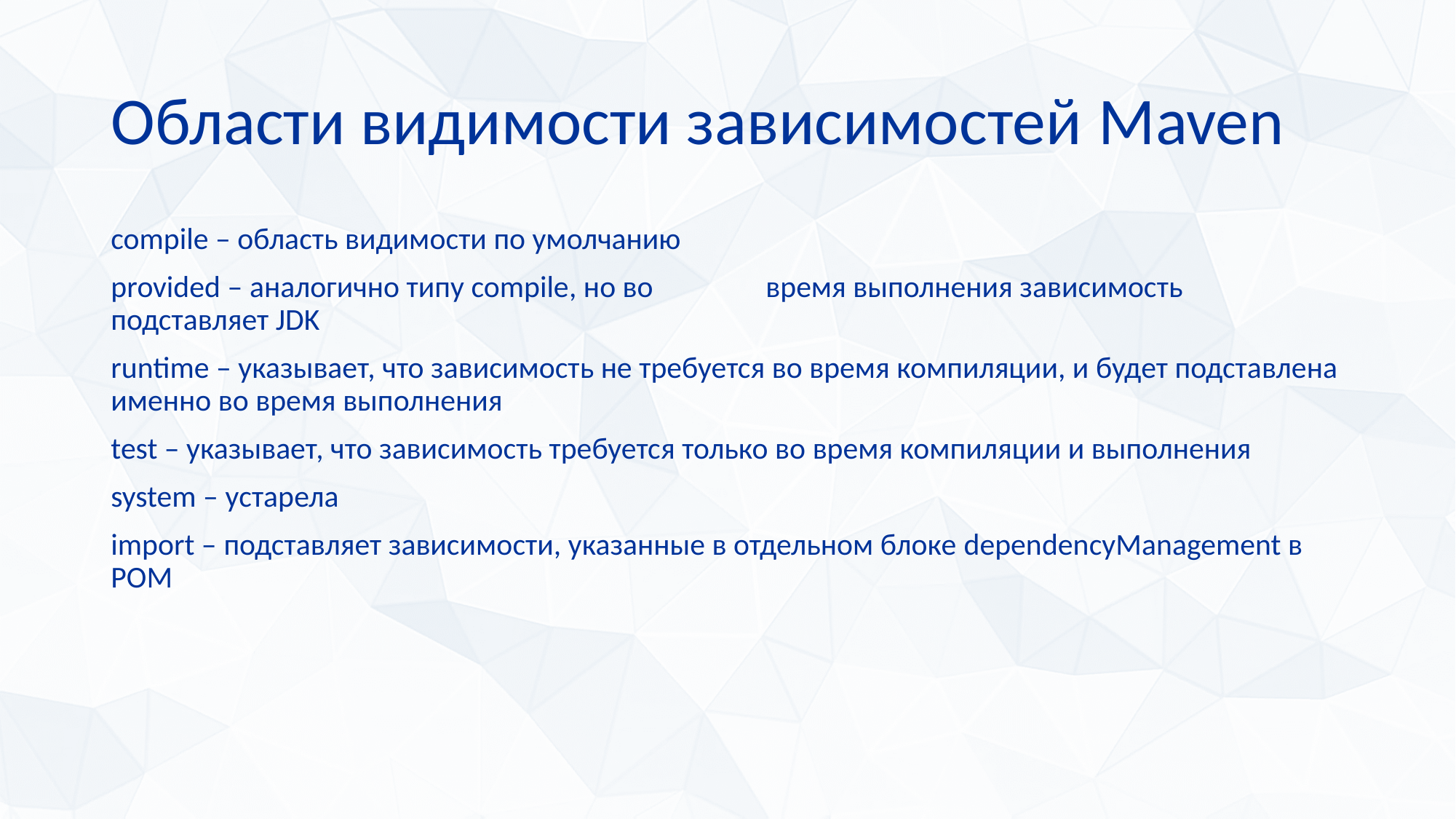

# Области видимости зависимостей Maven
compile – область видимости по умолчанию
provided – аналогично типу compile, но во 	время выполнения зависимость подставляет JDK
runtime – указывает, что зависимость не требуется во время компиляции, и будет подставлена именно во время выполнения
test – указывает, что зависимость требуется только во время компиляции и выполнения
system – устарела
import – подставляет зависимости, указанные в отдельном блоке dependencyManagement в POM